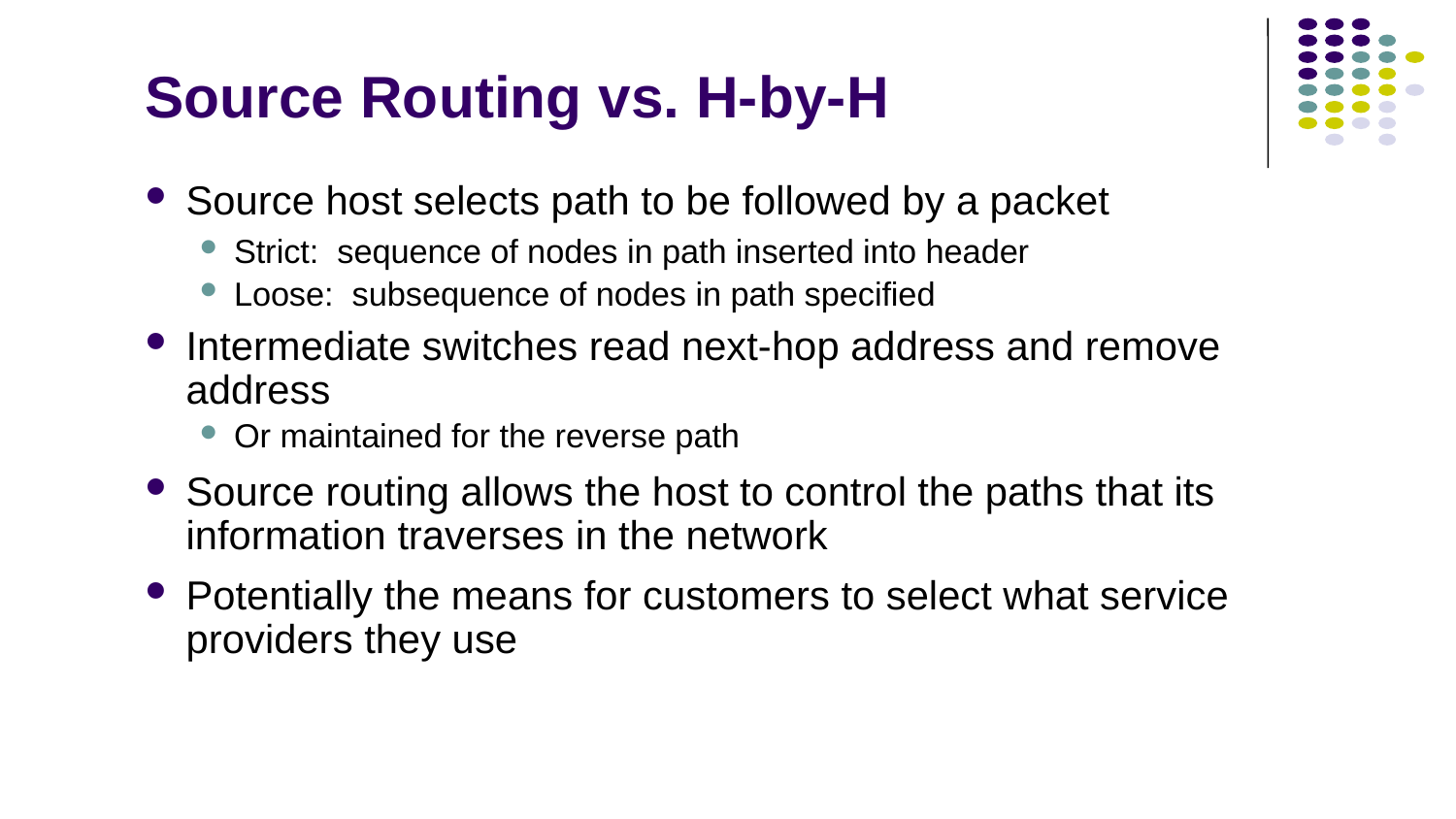

# Source Routing vs. H-by-H
Source host selects path to be followed by a packet
Strict:  sequence of nodes in path inserted into header
Loose:  subsequence of nodes in path specified
Intermediate switches read next-hop address and remove address
Or maintained for the reverse path
Source routing allows the host to control the paths that its information traverses in the network
Potentially the means for customers to select what service providers they use